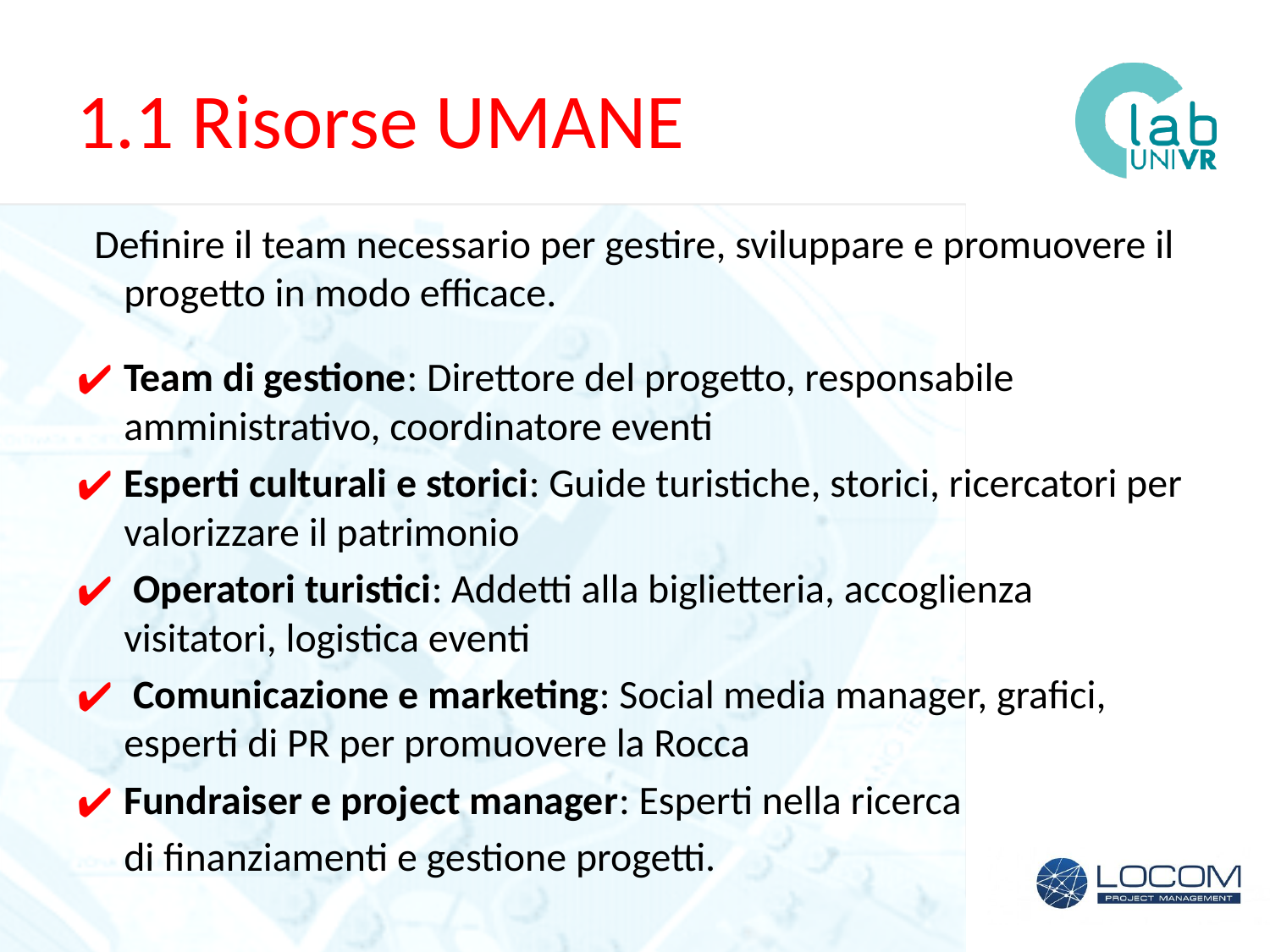

# 1.1 Risorse UMANE
  Definire il team necessario per gestire, sviluppare e promuovere il progetto in modo efficace.
Team di gestione: Direttore del progetto, responsabile amministrativo, coordinatore eventi
Esperti culturali e storici: Guide turistiche, storici, ricercatori per valorizzare il patrimonio
 Operatori turistici: Addetti alla biglietteria, accoglienza visitatori, logistica eventi
 Comunicazione e marketing: Social media manager, grafici, esperti di PR per promuovere la Rocca
Fundraiser e project manager: Esperti nella ricerca
di finanziamenti e gestione progetti.